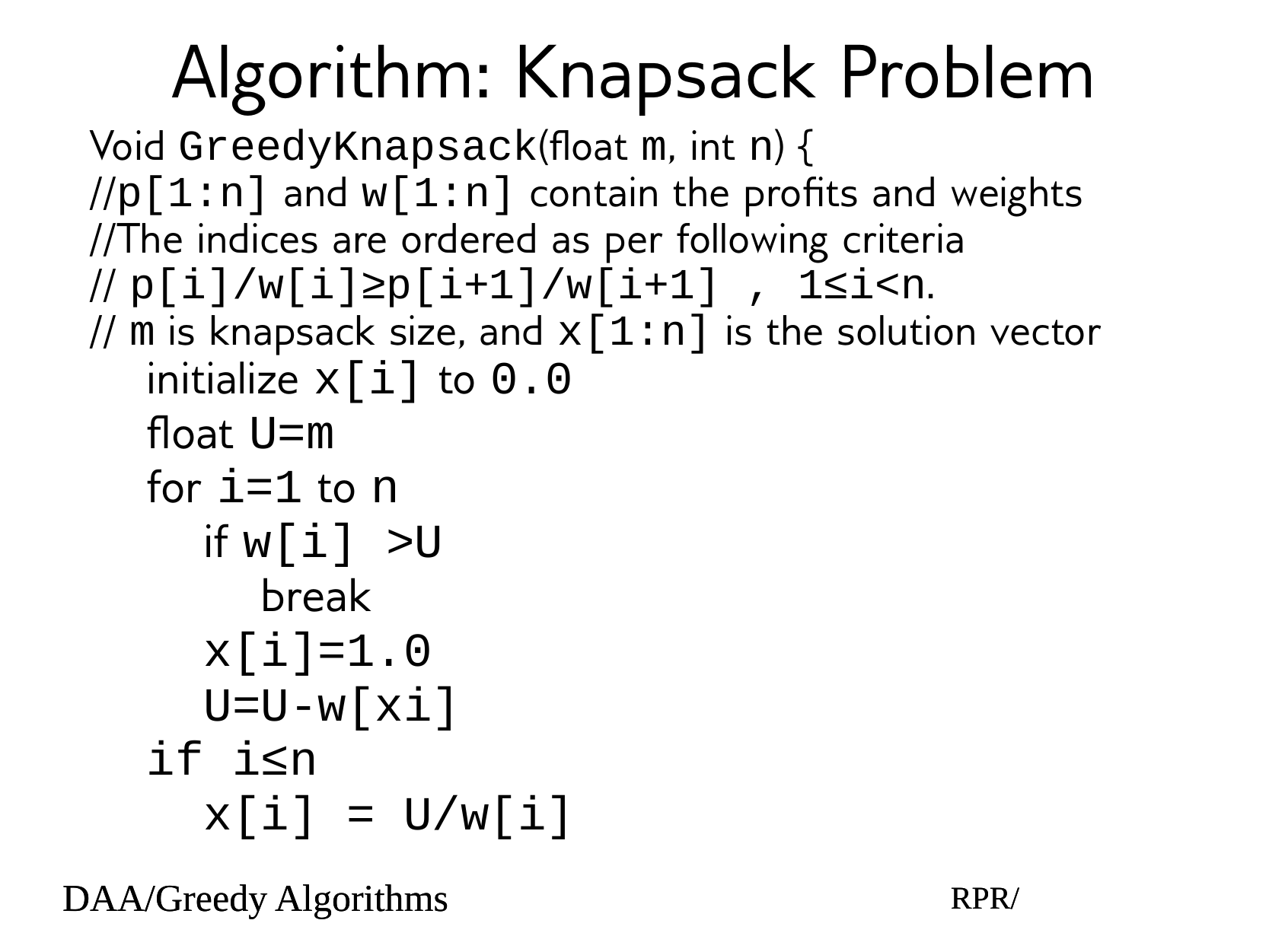

# Algorithm: Knapsack Problem
Void GreedyKnapsack(float m, int n) {
//p[1:n] and w[1:n] contain the profits and weights
//The indices are ordered as per following criteria
// p[i]/w[i]≥p[i+1]/w[i+1] , 1≤i<n.
// m is knapsack size, and x[1:n] is the solution vector
initialize x[i] to 0.0
float U=m
for i=1 to n
if w[i] >U
break
x[i]=1.0
U=U-w[xi]
if i≤n
x[i] = U/w[i]
DAA/Greedy Algorithms
RPR/
13